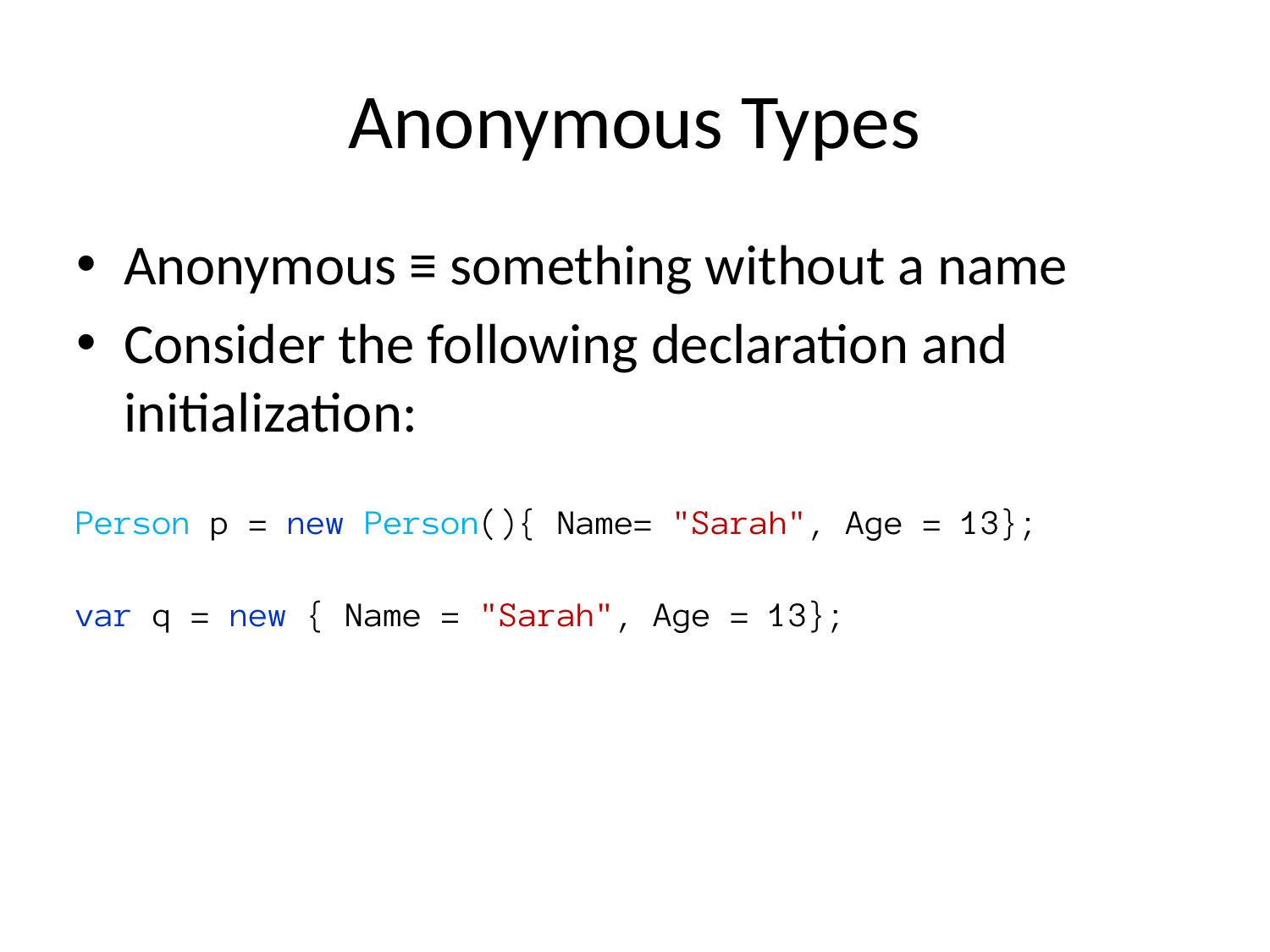

# Anonymous Types
Anonymous ≡ something without a name
Consider the following declaration and initialization:

Person p = new Person(){ Name= "Sarah", Age = 13};
var q = new { Name = "Sarah", Age = 13};